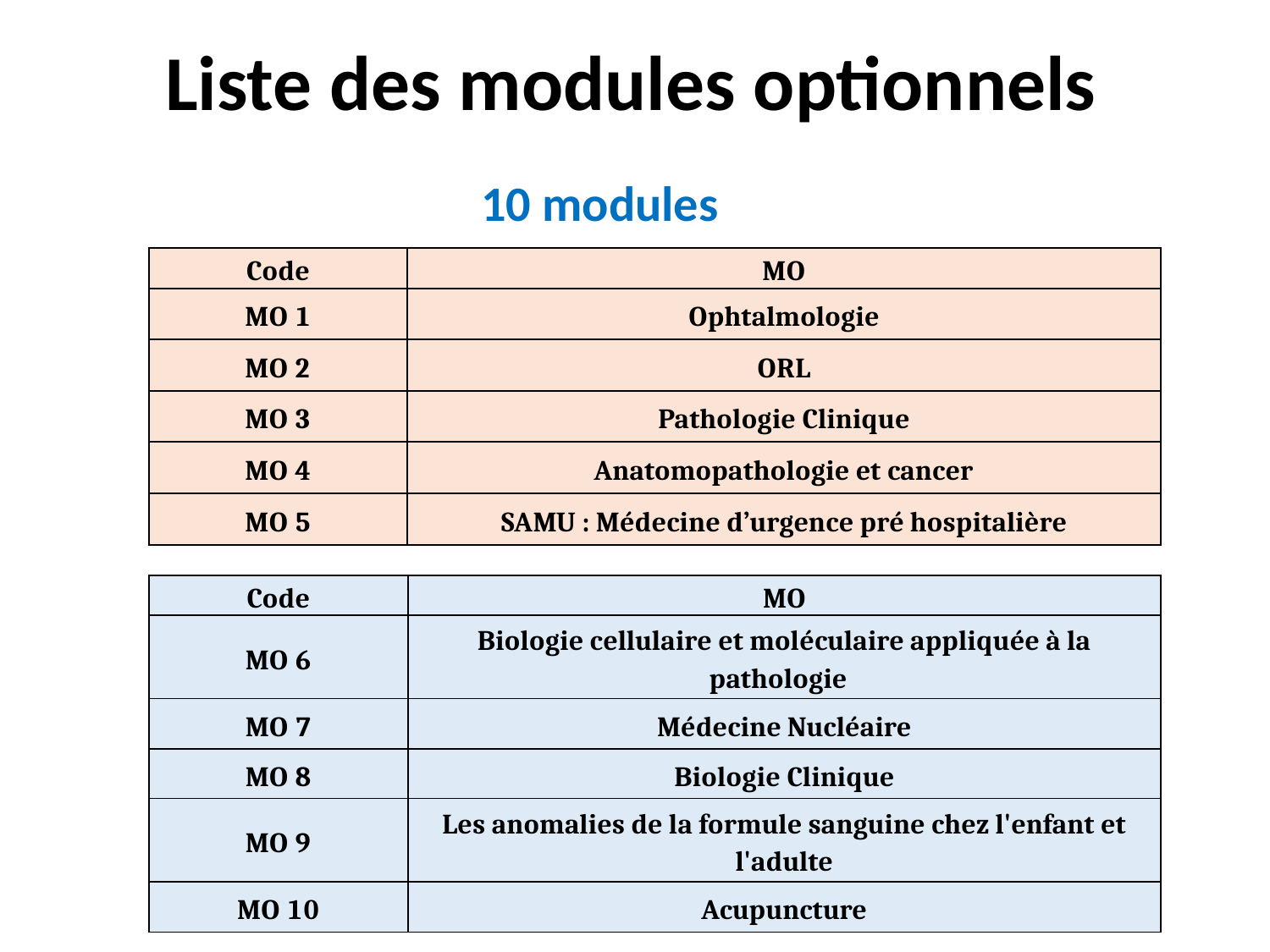

# Liste des modules optionnels
10 modules
| Code | MO |
| --- | --- |
| MO 1 | Ophtalmologie |
| MO 2 | ORL |
| MO 3 | Pathologie Clinique |
| MO 4 | Anatomopathologie et cancer |
| MO 5 | SAMU : Médecine d’urgence pré hospitalière |
| Code | MO |
| --- | --- |
| MO 6 | Biologie cellulaire et moléculaire appliquée à la pathologie |
| MO 7 | Médecine Nucléaire |
| MO 8 | Biologie Clinique |
| MO 9 | Les anomalies de la formule sanguine chez l'enfant et l'adulte |
| MO 10 | Acupuncture |